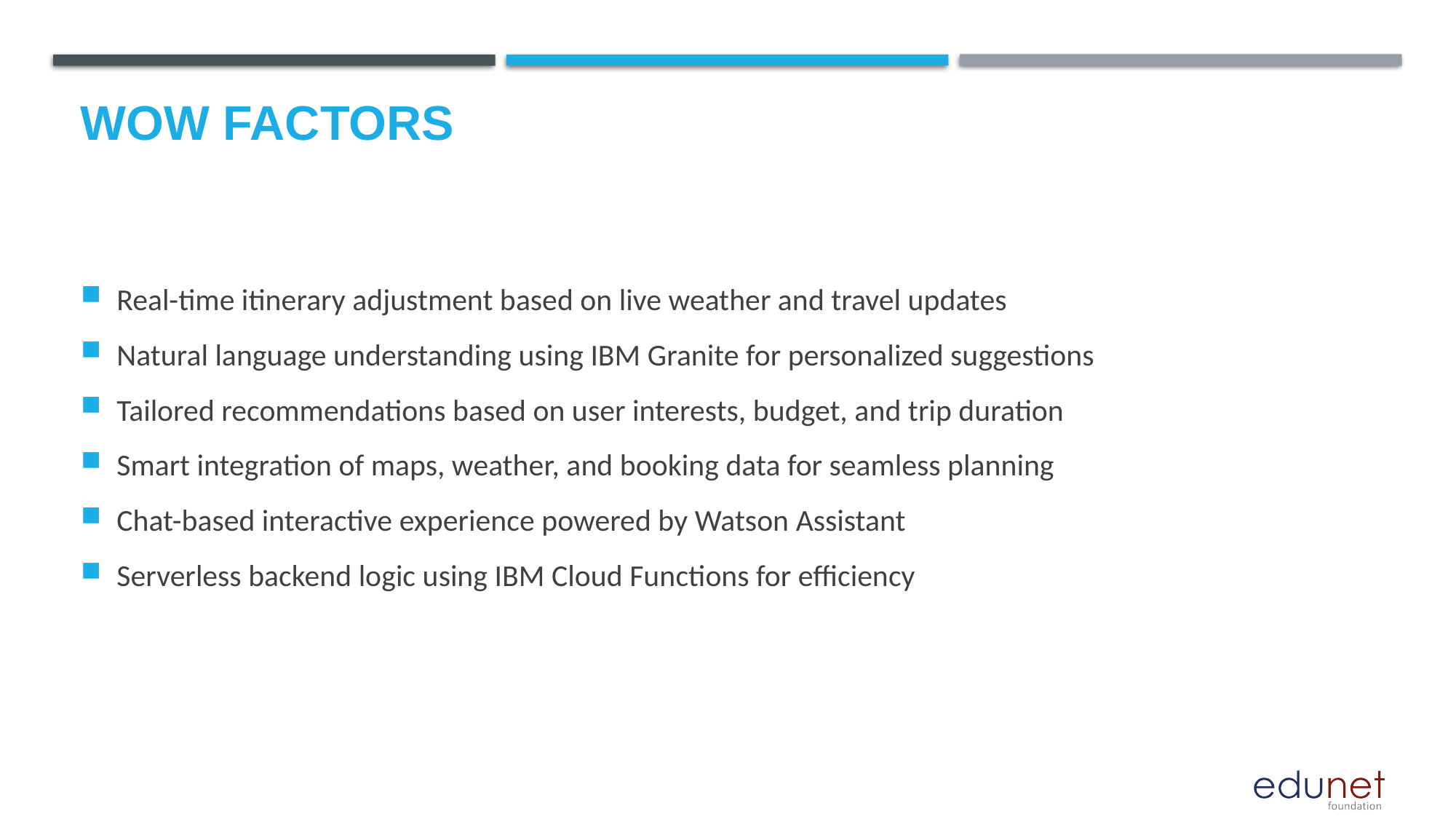

# Wow factors
Real-time itinerary adjustment based on live weather and travel updates
Natural language understanding using IBM Granite for personalized suggestions
Tailored recommendations based on user interests, budget, and trip duration
Smart integration of maps, weather, and booking data for seamless planning
Chat-based interactive experience powered by Watson Assistant
Serverless backend logic using IBM Cloud Functions for efficiency